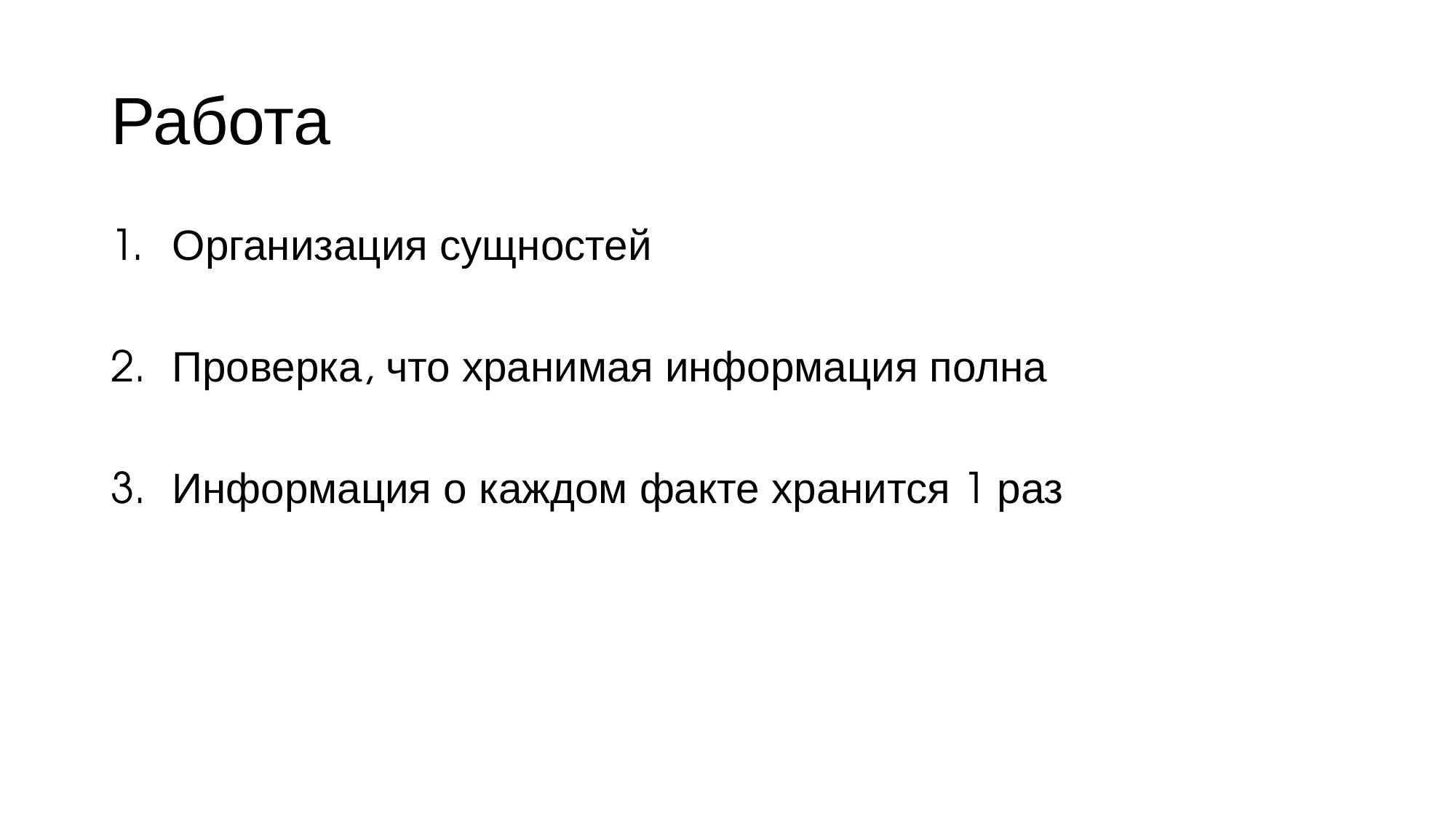

# Работа
Организация сущностей

Проверка, что хранимая информация полна

Информация о каждом факте хранится 1 раз